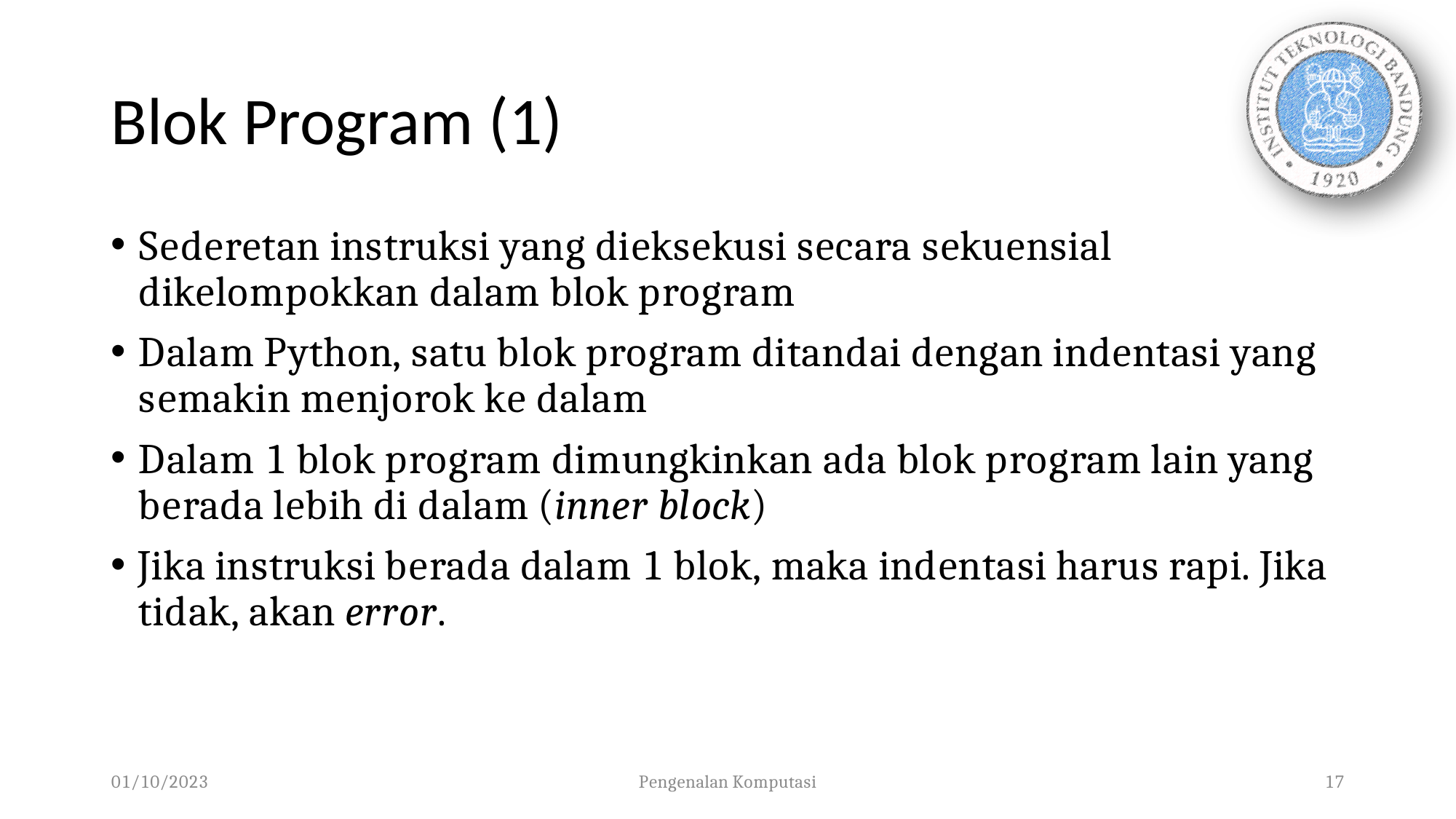

# Blok Program (1)
Sederetan instruksi yang dieksekusi secara sekuensial dikelompokkan dalam blok program
Dalam Python, satu blok program ditandai dengan indentasi yang semakin menjorok ke dalam
Dalam 1 blok program dimungkinkan ada blok program lain yang berada lebih di dalam (inner block)
Jika instruksi berada dalam 1 blok, maka indentasi harus rapi. Jika tidak, akan error.
01/10/2023
Pengenalan Komputasi
17